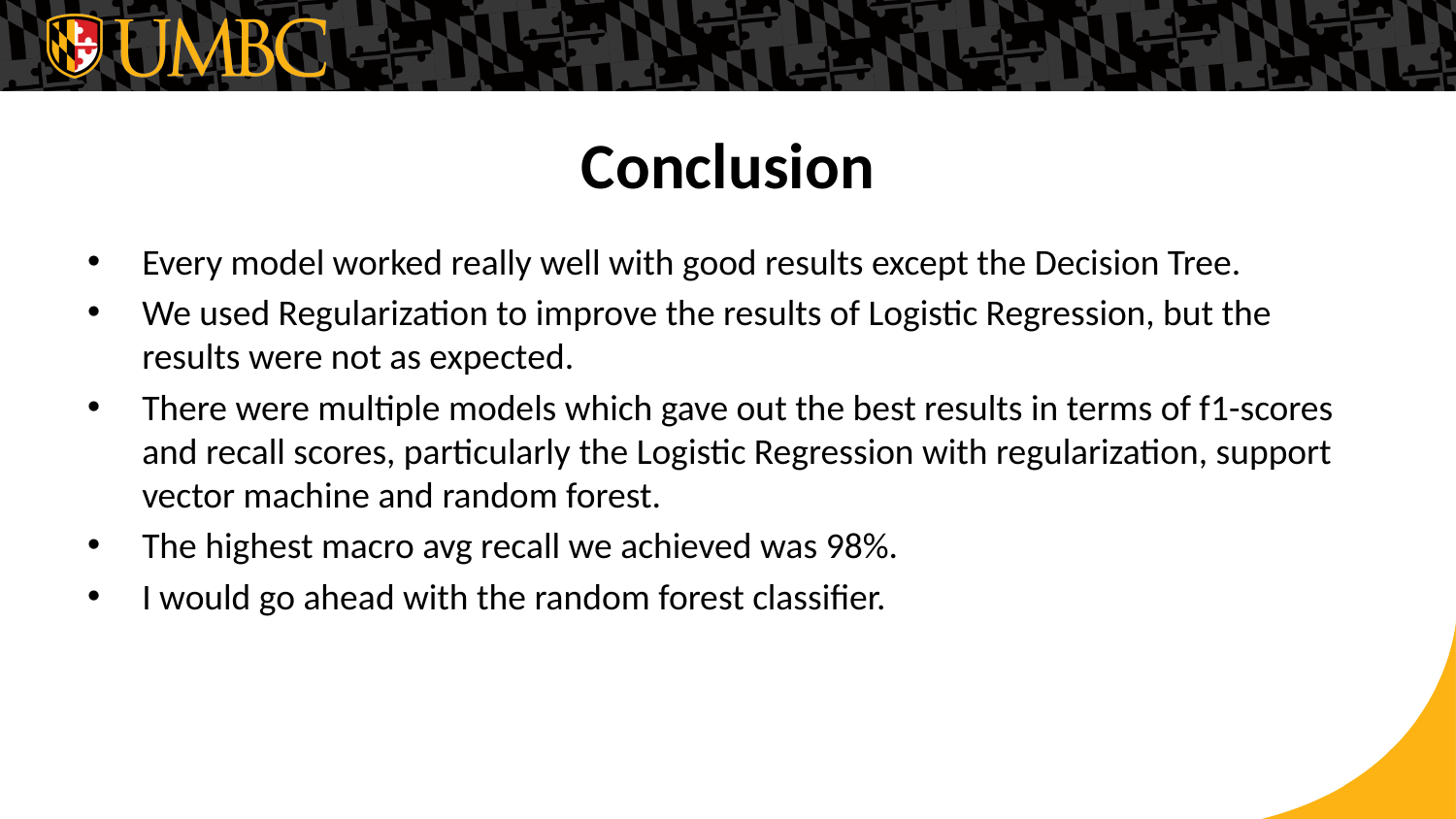

# Conclusion
Every model worked really well with good results except the Decision Tree.
We used Regularization to improve the results of Logistic Regression, but the results were not as expected.
There were multiple models which gave out the best results in terms of f1-scores and recall scores, particularly the Logistic Regression with regularization, support vector machine and random forest.
The highest macro avg recall we achieved was 98%.
I would go ahead with the random forest classifier.